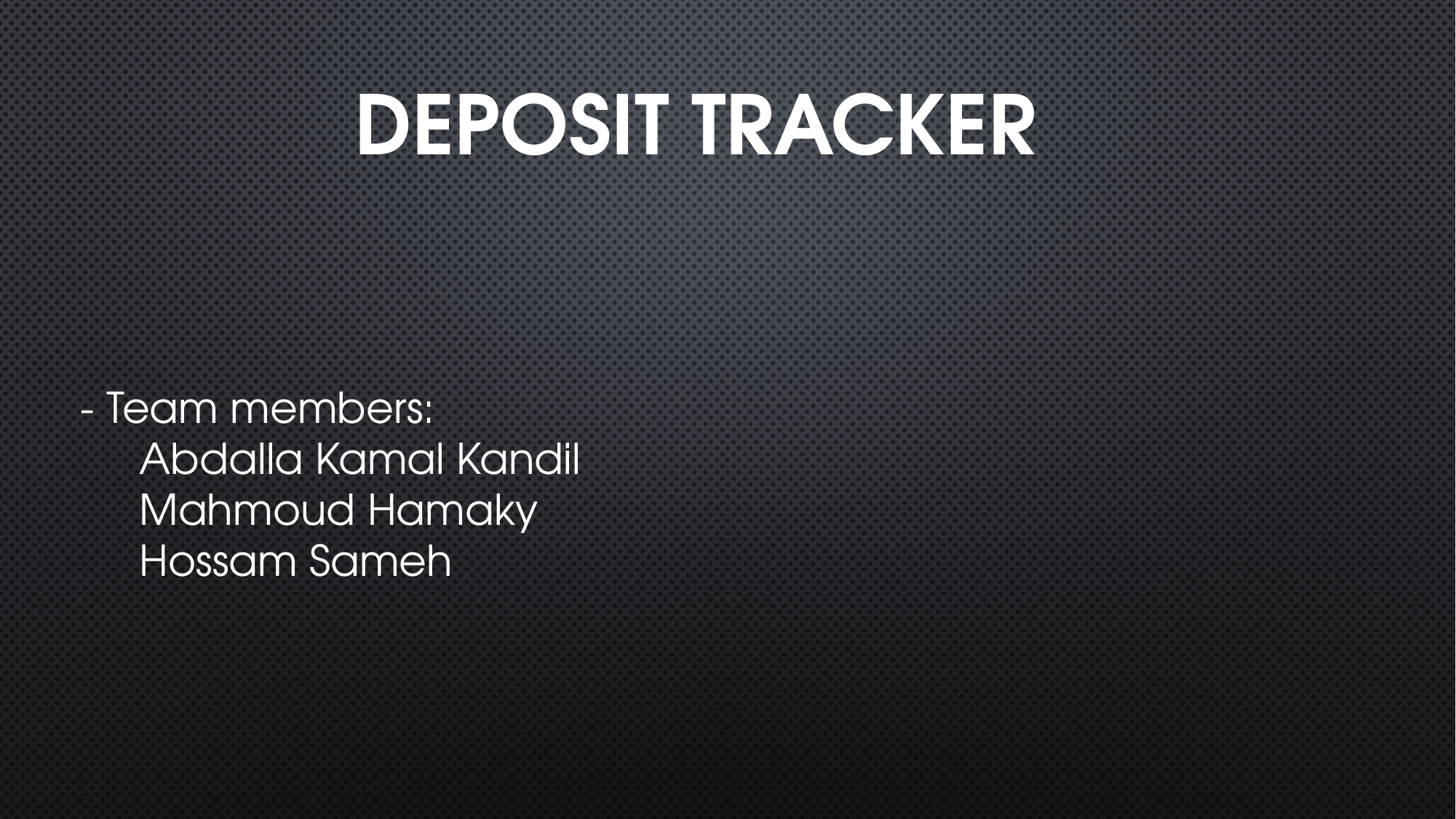

Deposit Tracker
- Team members:
     Abdalla Kamal Kandil
     Mahmoud Hamaky
     Hossam Sameh